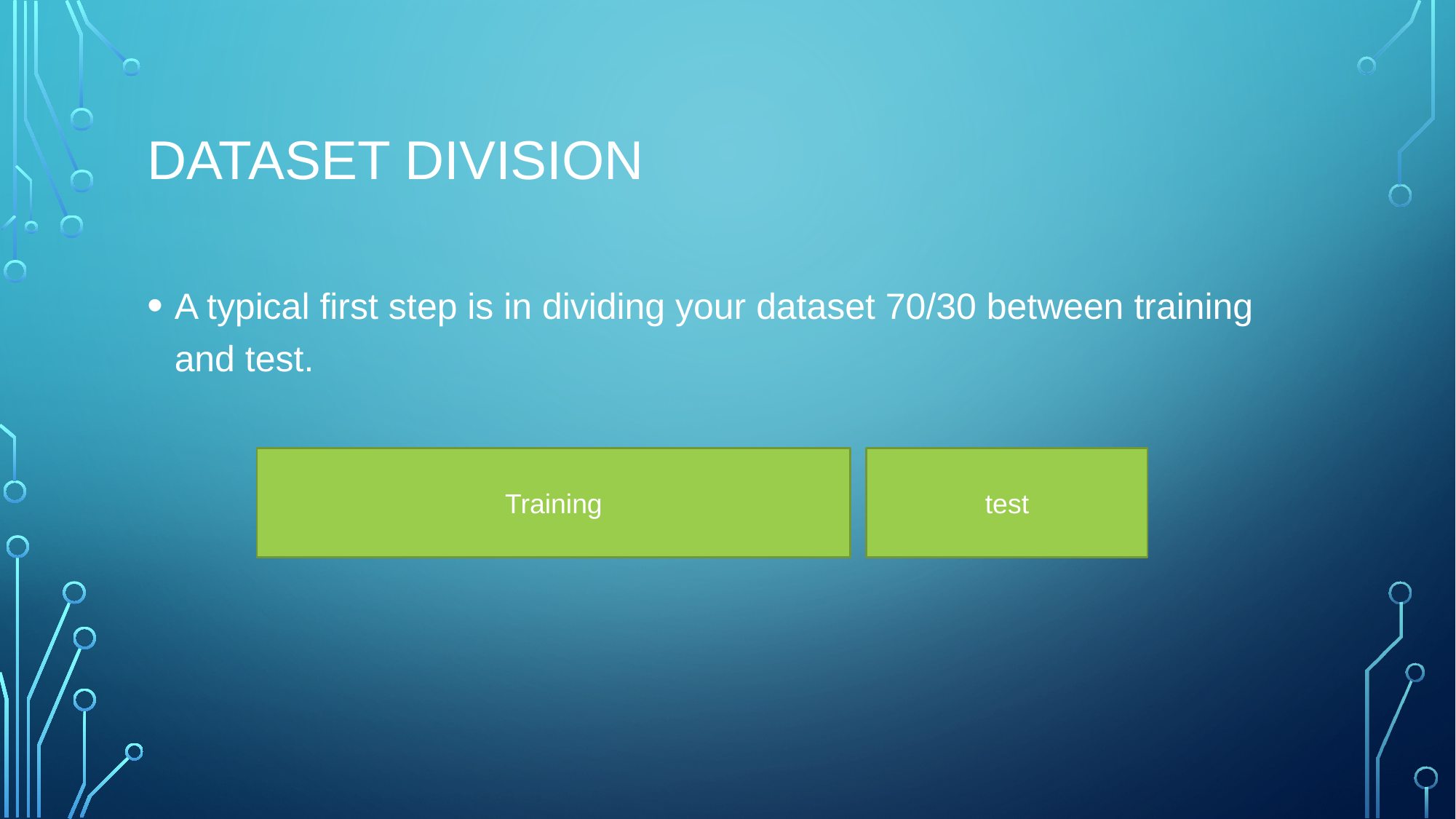

# Dataset division
A typical first step is in dividing your dataset 70/30 between training and test.
Training
test